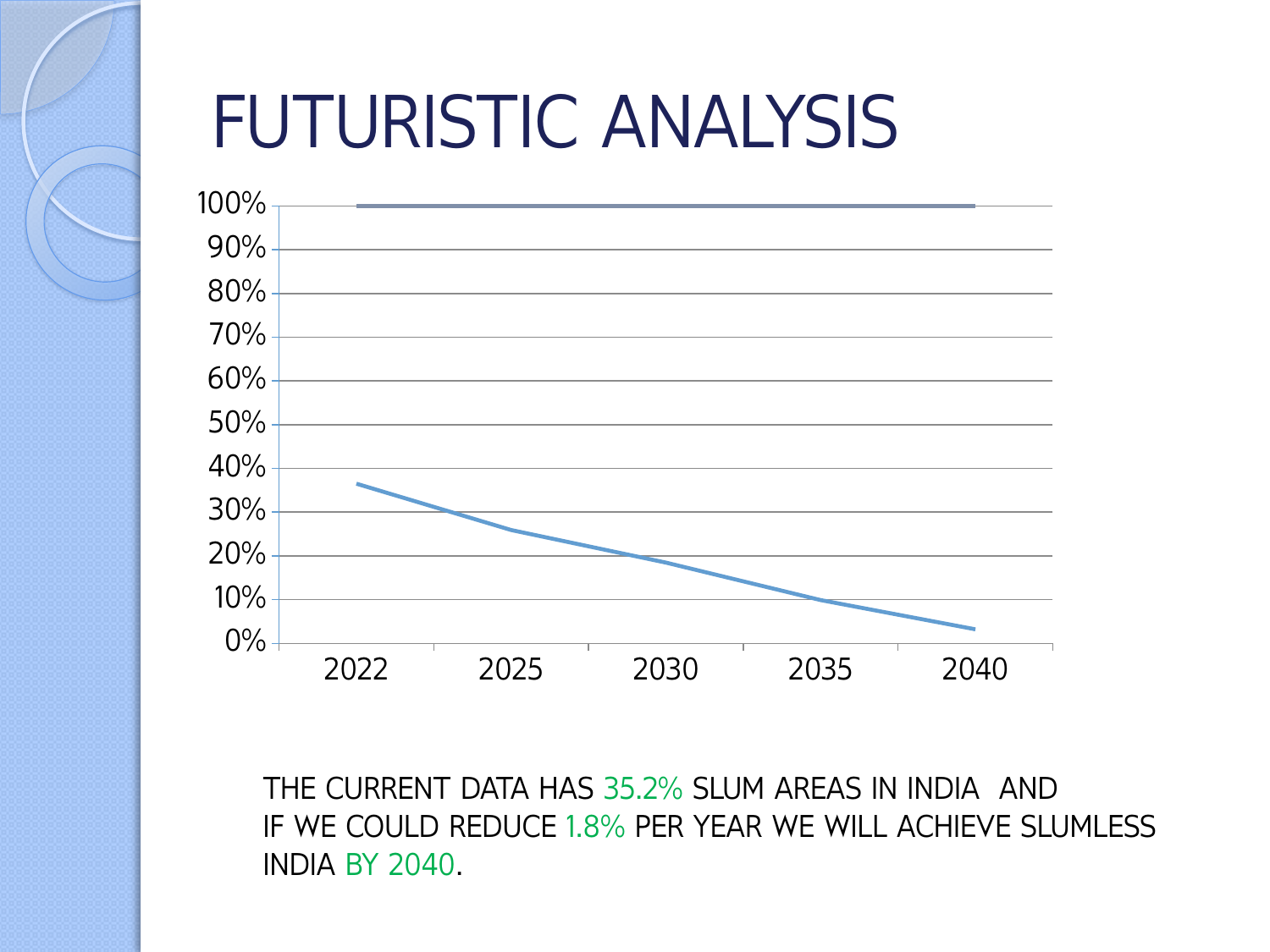

# FUTURISTIC ANALYSIS

### Chart

| Category | Series 1 | Series 3 |
|---|---|---|
| 2022 | 1.15 | 2.0 |
| 2025 | 0.7 | 2.0 |
| 2030 | 0.68 | 3.0 |
| 2035 | 0.55 | 5.0 |
| 2040 | 0.2 | 6.0 |
THE CURRENT DATA HAS 35.2% SLUM AREAS IN INDIA  AND
IF WE COULD REDUCE 1.8% PER YEAR WE WILL ACHIEVE SLUMLESS
INDIA BY 2040.